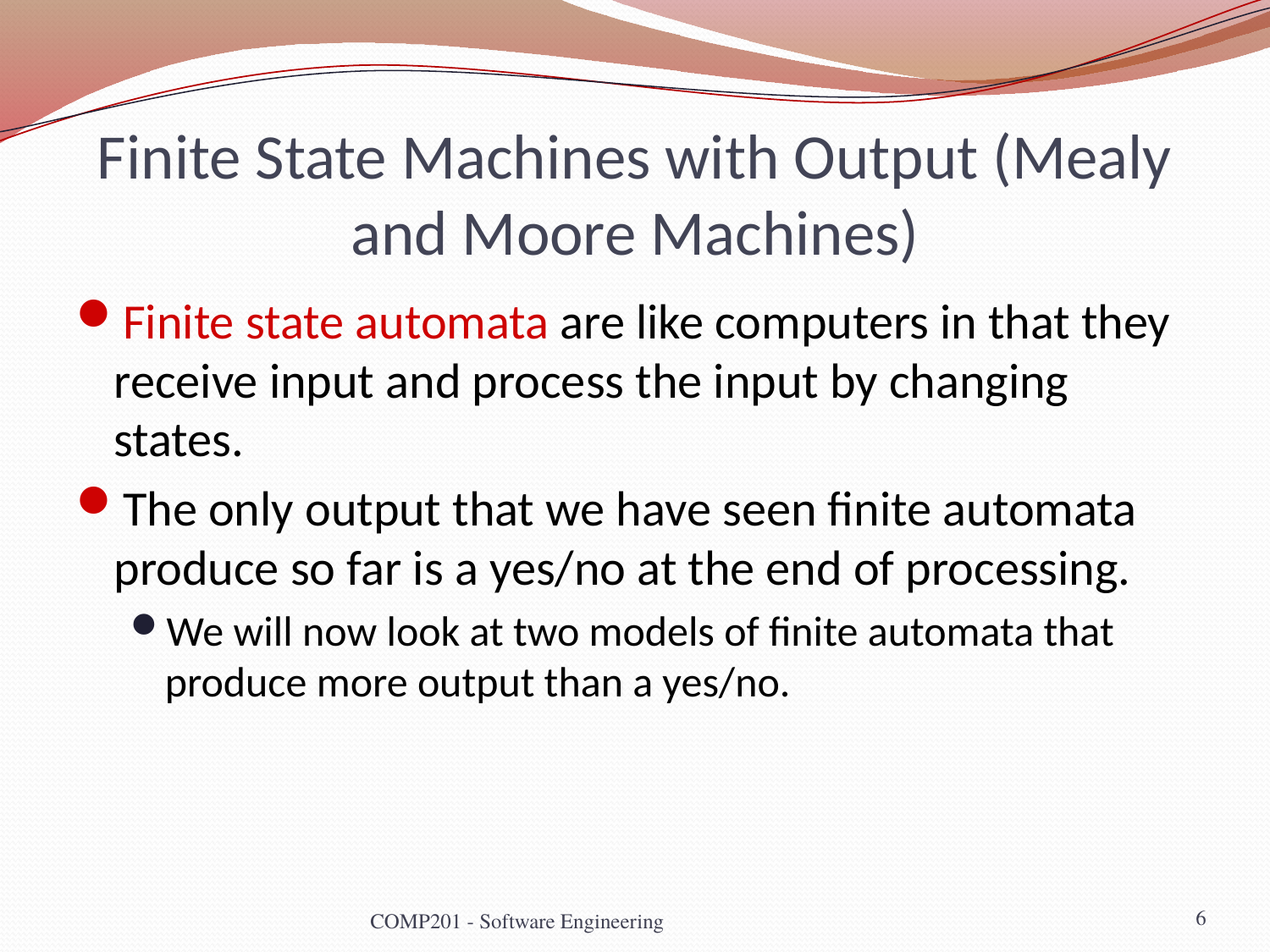

# Finite State Machines with Output (Mealy and Moore Machines)
Finite state automata are like computers in that they receive input and process the input by changing states.
The only output that we have seen finite automata produce so far is a yes/no at the end of processing.
We will now look at two models of finite automata that produce more output than a yes/no.
COMP201 - Software Engineering
6